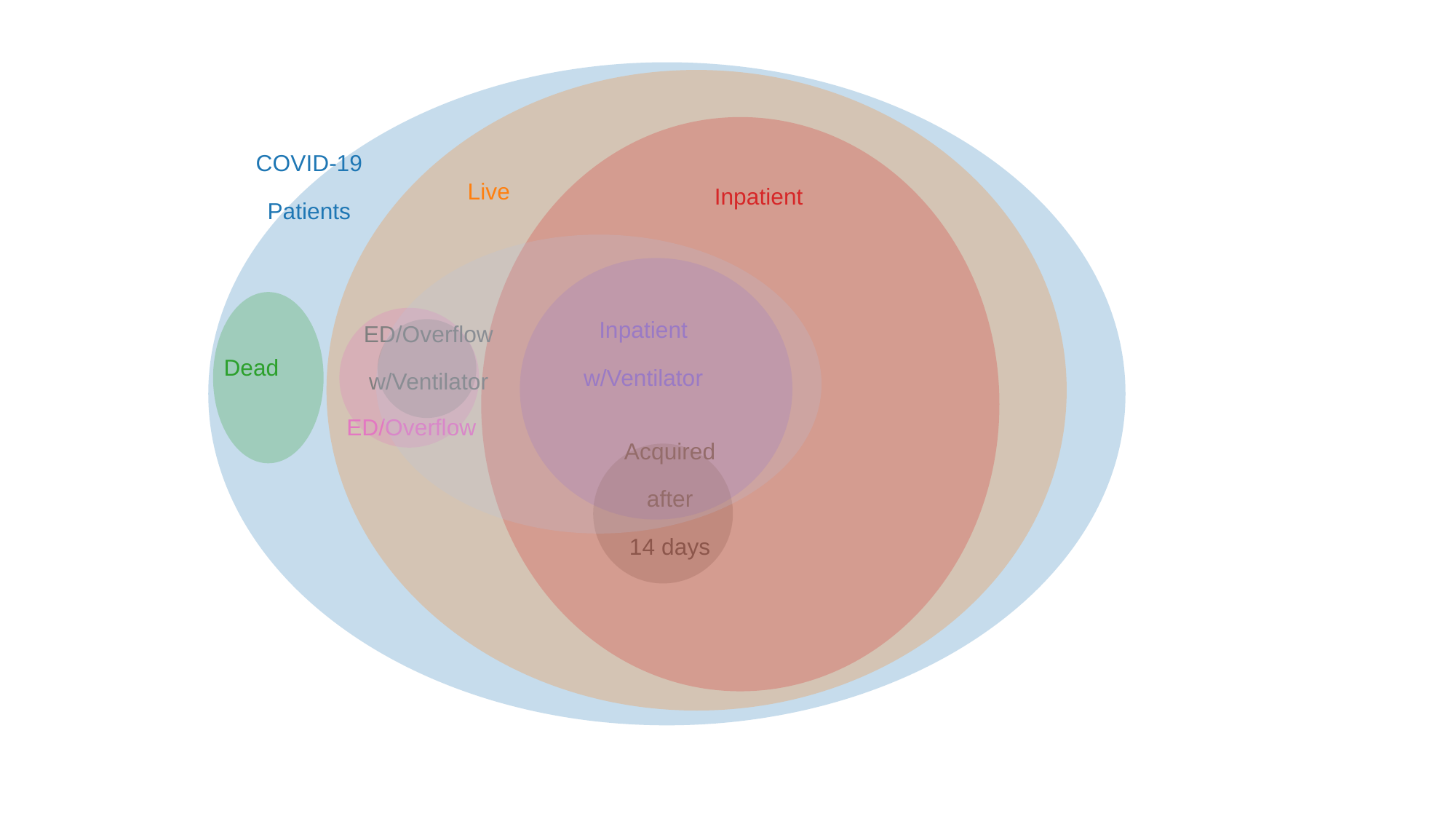

COVID-19
Patients

Live

Inpatient

Inpatient
w/Ventilator

Dead

ED/Overflow

ED/Overflow
w/Ventilator

Acquired
after
14 days